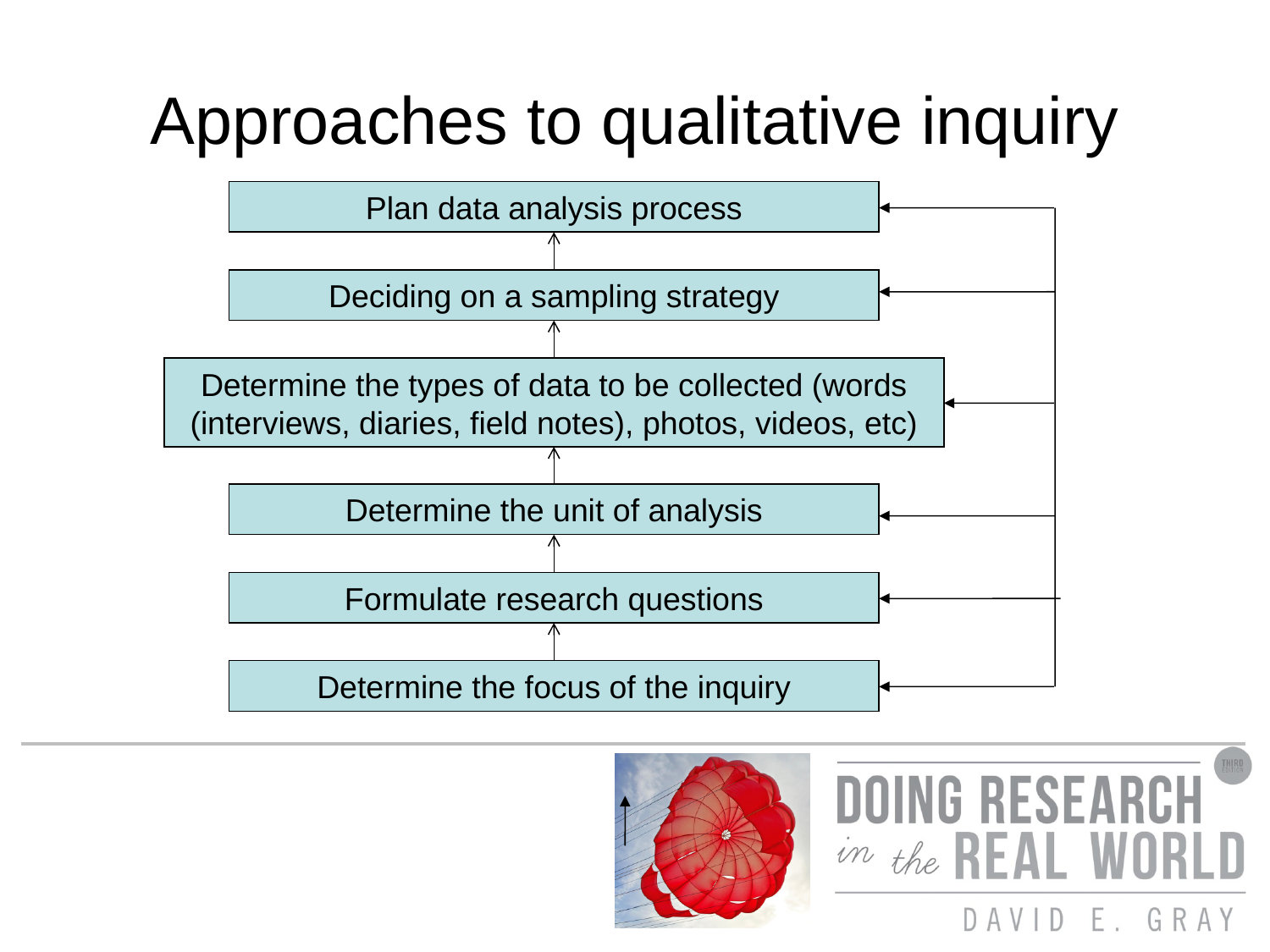

# Approaches to qualitative inquiry
Plan data analysis process
Deciding on a sampling strategy
Determine the types of data to be collected (words (interviews, diaries, field notes), photos, videos, etc)
Determine the unit of analysis
Formulate research questions
Determine the focus of the inquiry